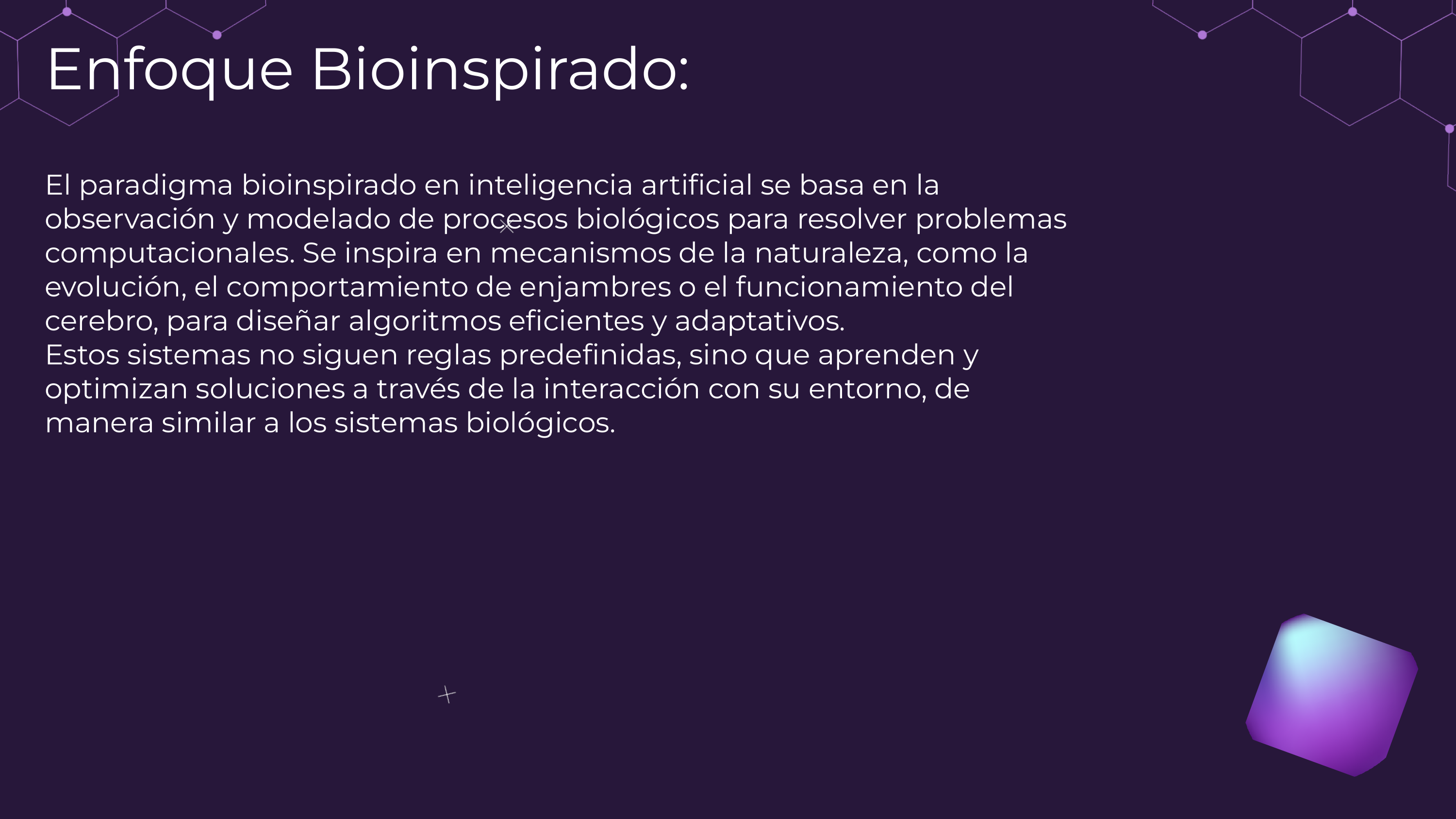

Enfoque Bioinspirado:

El paradigma bioinspirado en inteligencia artificial se basa en la observación y modelado de procesos biológicos para resolver problemas computacionales. Se inspira en mecanismos de la naturaleza, como la evolución, el comportamiento de enjambres o el funcionamiento del cerebro, para diseñar algoritmos eficientes y adaptativos.
Estos sistemas no siguen reglas predefinidas, sino que aprenden y optimizan soluciones a través de la interacción con su entorno, de manera similar a los sistemas biológicos.